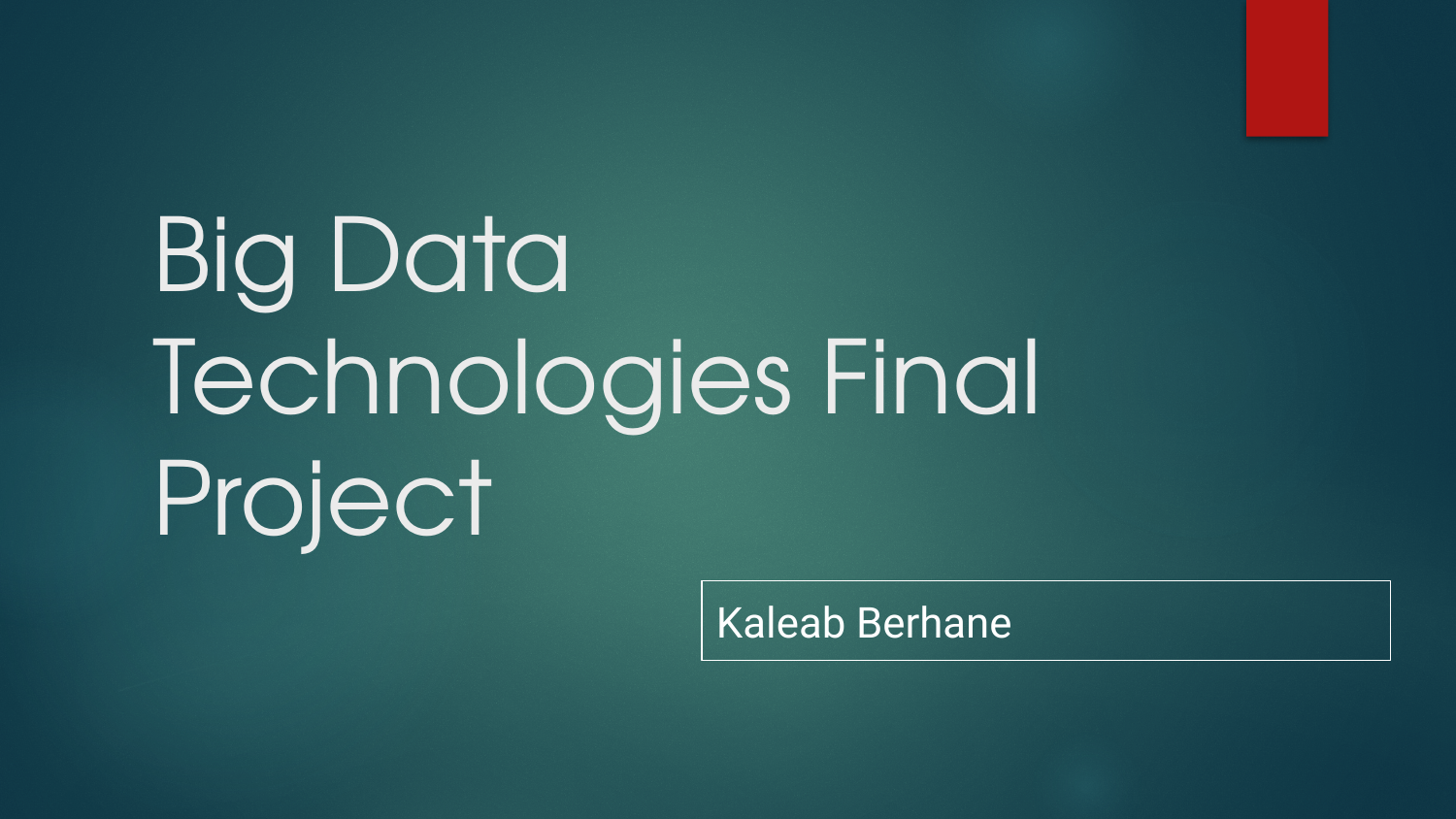

# Big Data Technologies Final Project
Kaleab Berhane